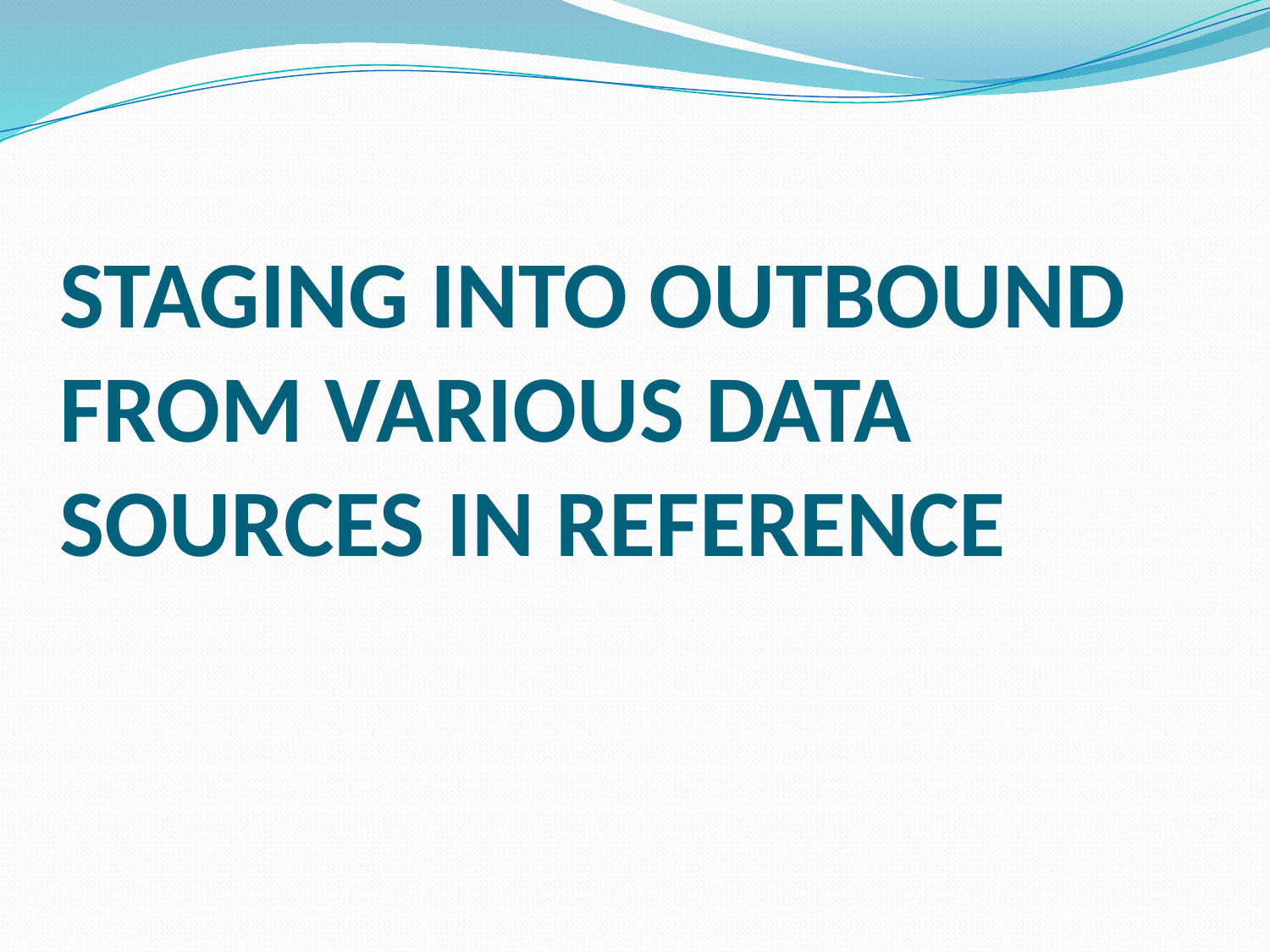

# STAGING INTO OUTBOUND FROM VARIOUS DATA SOURCES IN REFERENCE